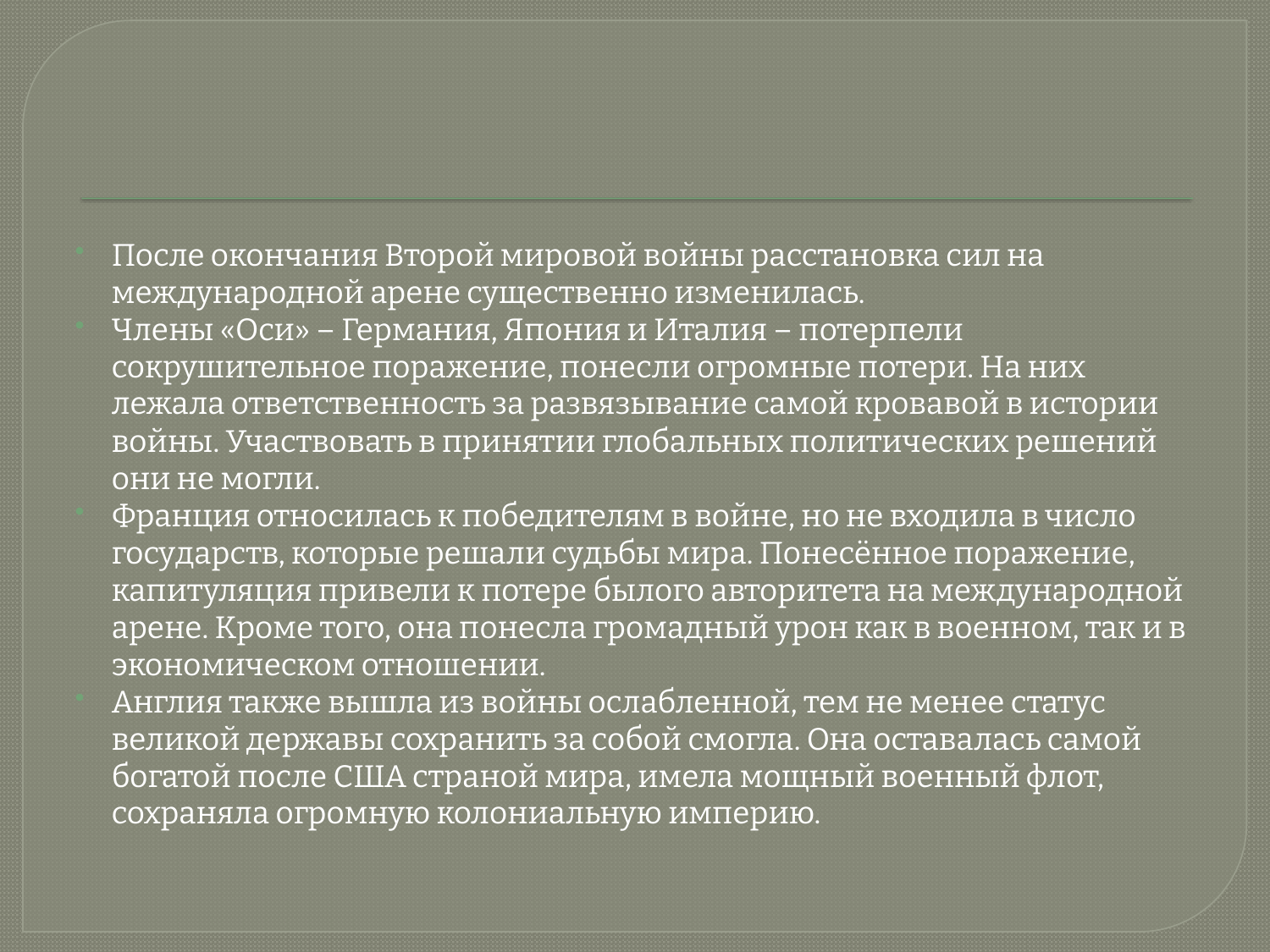

#
После окончания Второй мировой войны расстановка сил на международной арене существенно изменилась.
Члены «Оси» – Германия, Япония и Италия – потерпели сокрушительное поражение, понесли огромные потери. На них лежала ответственность за развязывание самой кровавой в истории войны. Участвовать в принятии глобальных политических решений они не могли.
Франция относилась к победителям в войне, но не входила в число государств, которые решали судьбы мира. Понесённое поражение, капитуляция привели к потере былого авторитета на международной арене. Кроме того, она понесла громадный урон как в военном, так и в экономическом отношении.
Англия также вышла из войны ослабленной, тем не менее статус великой державы сохранить за собой смогла. Она оставалась самой богатой после США страной мира, имела мощный военный флот, сохраняла огромную колониальную империю.